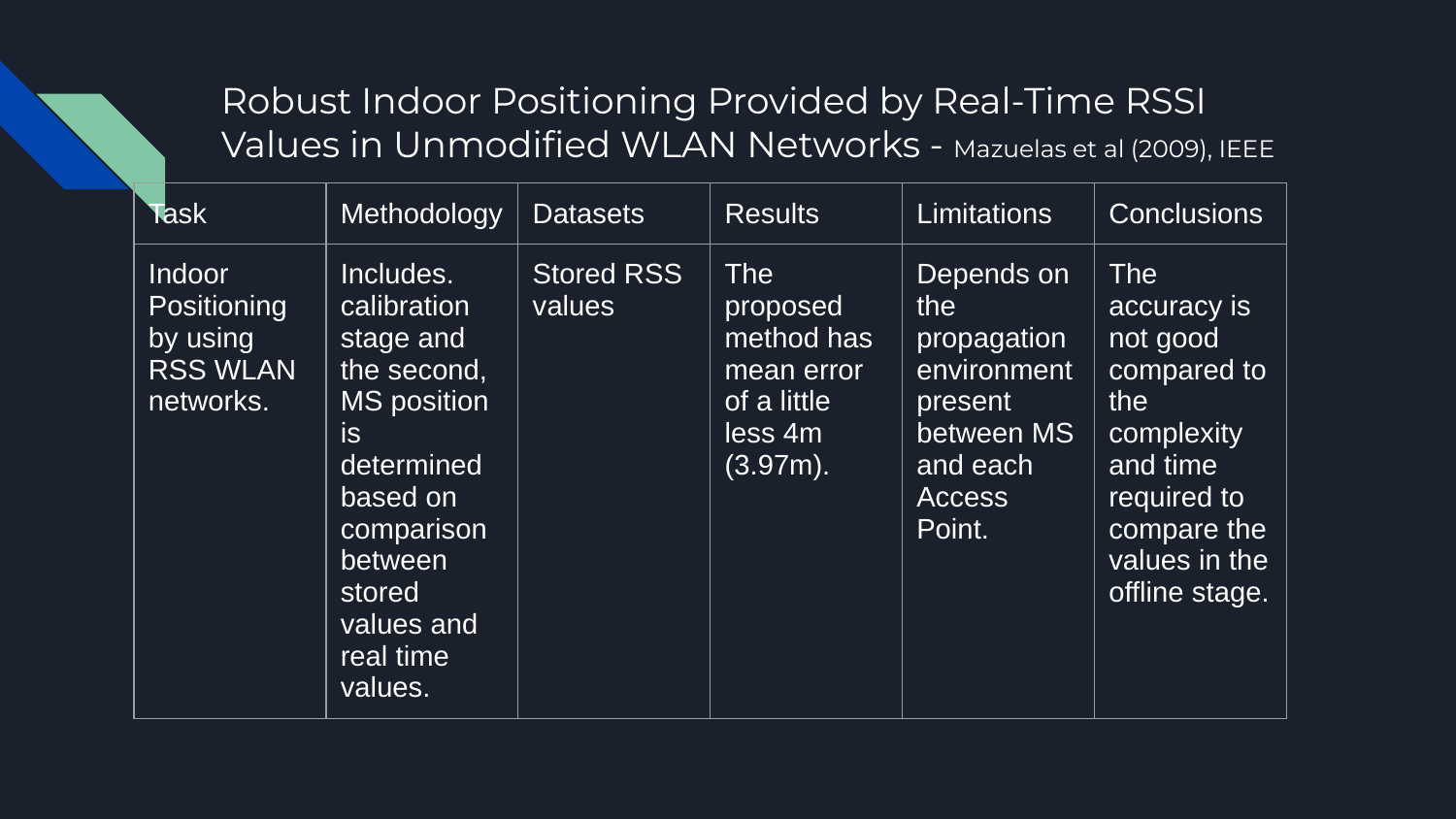

# Robust Indoor Positioning Provided by Real-Time RSSI Values in Unmodified WLAN Networks - Mazuelas et al (2009), IEEE

| Task | Methodology | Datasets | Results | Limitations | Conclusions |
| --- | --- | --- | --- | --- | --- |
| Indoor Positioning by using RSS WLAN networks. | Includes. calibration stage and the second, MS position is determined based on comparison between stored values and real time values. | Stored RSS values | The proposed method has mean error of a little less 4m (3.97m). | Depends on the propagation environment present between MS and each Access Point. | The accuracy is not good compared to the complexity and time required to compare the values in the offline stage. |